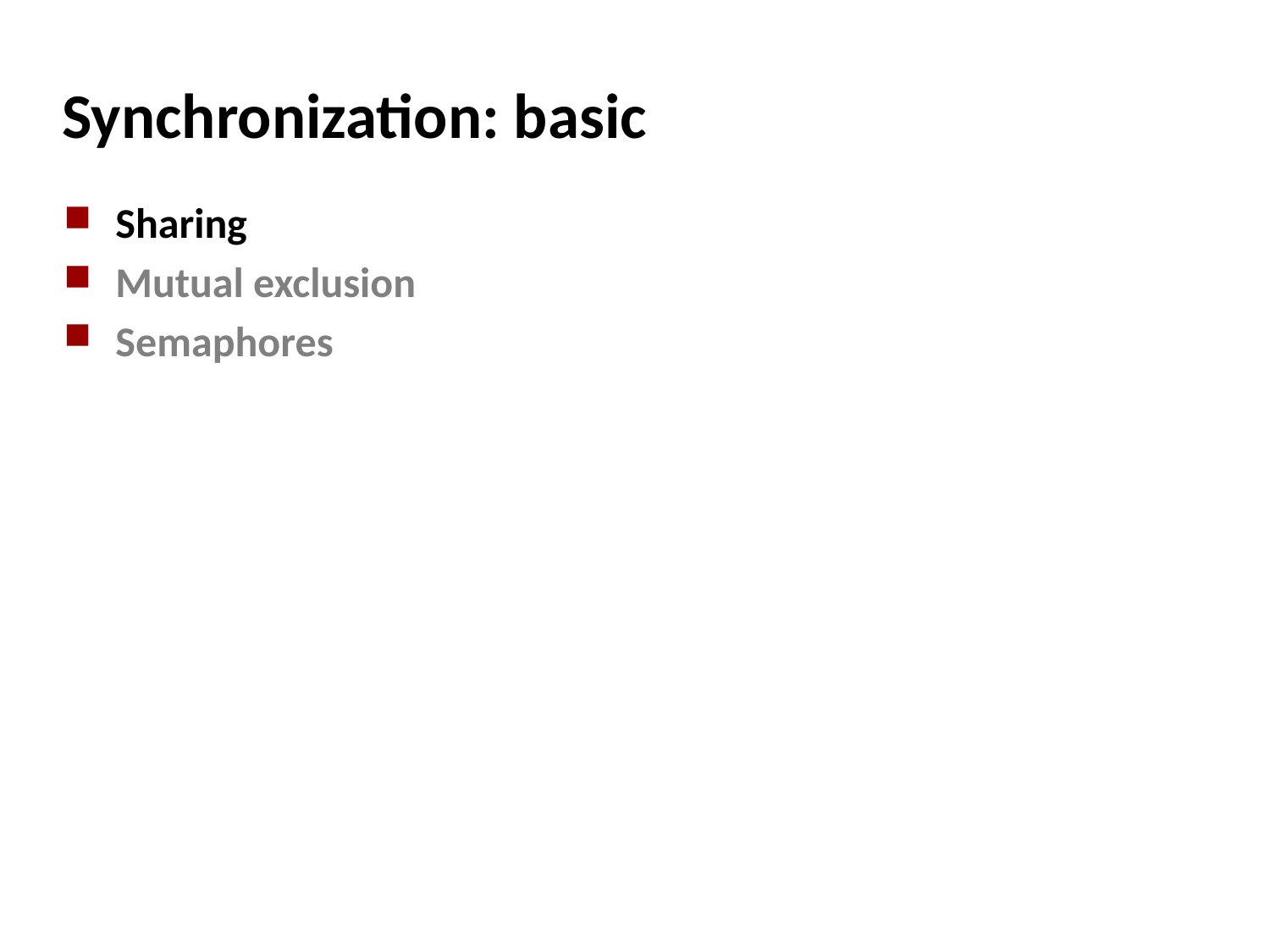

# Synchronization: basic
Sharing
Mutual exclusion
Semaphores